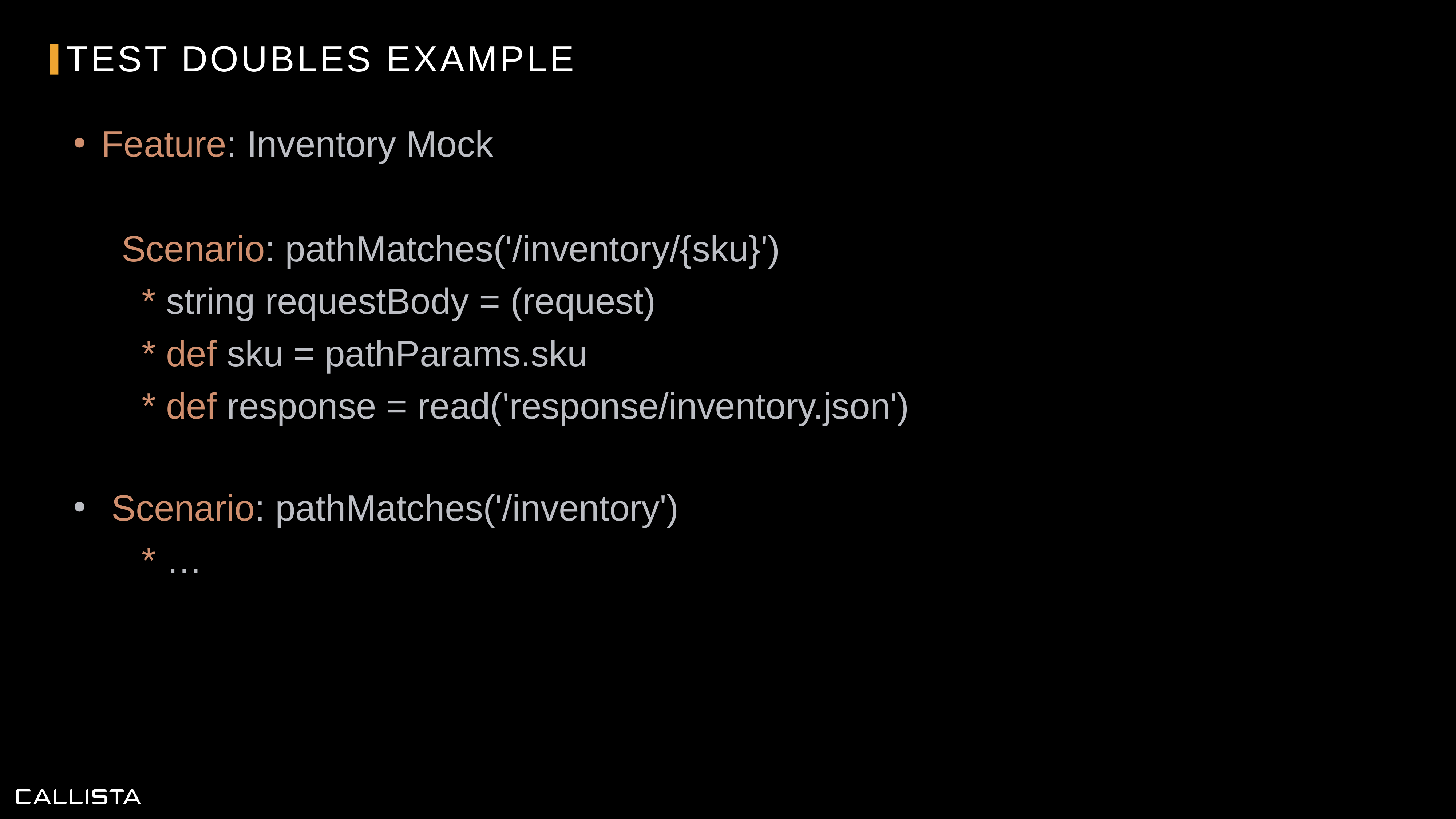

# Test Doubles Example
Feature: Inventory Mock
  Scenario: pathMatches('/inventory/{sku}')
    * string requestBody = (request)
    * def sku = pathParams.sku
    * def response = read('response/inventory.json')
 Scenario: pathMatches('/inventory')
    * …